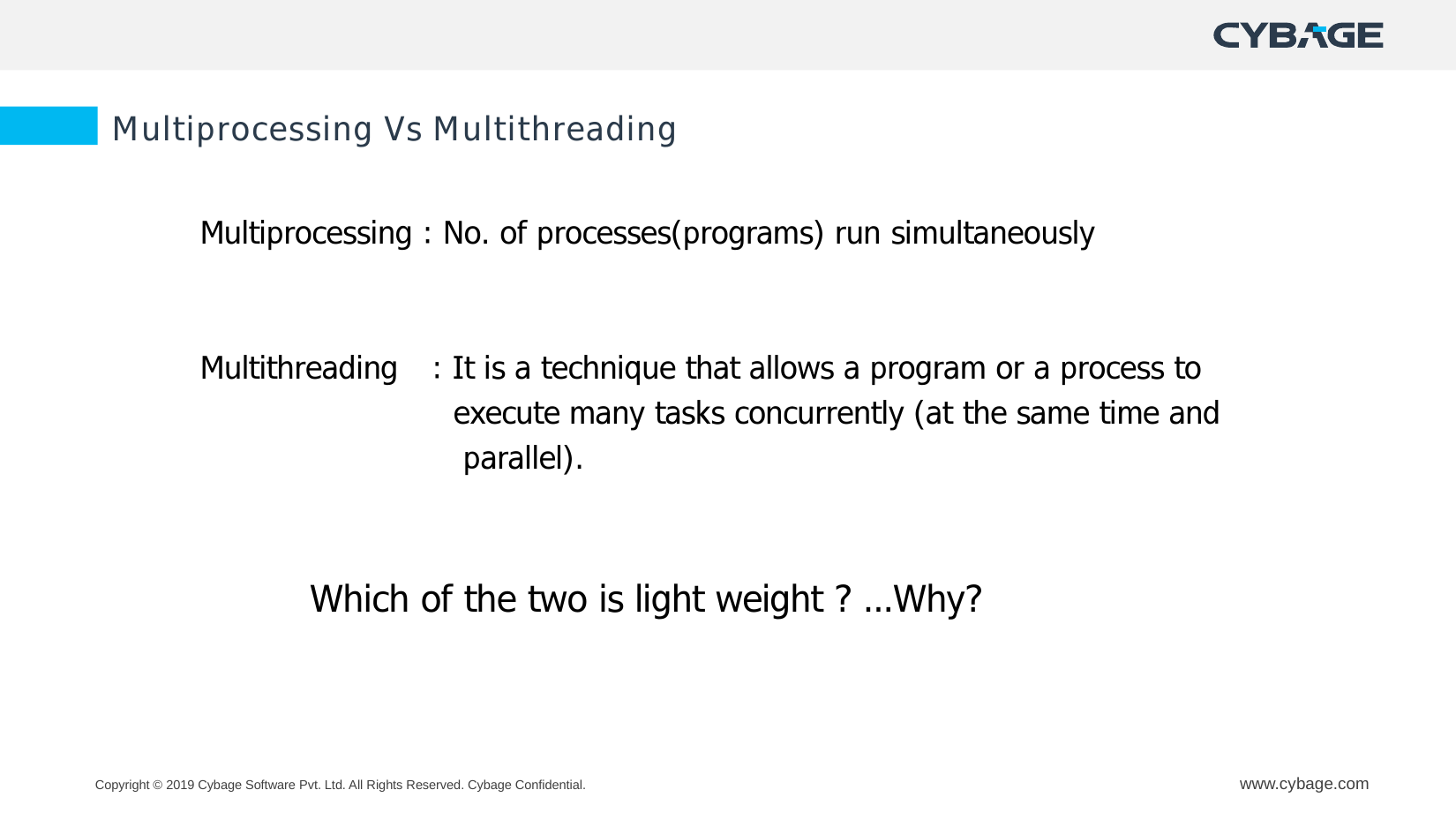

Multiprocessing Vs Multithreading

Multiprocessing : No. of processes(programs) run simultaneously
: It is a technique that allows a program or a process to  execute many tasks concurrently (at the same time and  parallel).
Multithreading
Which of the two is light weight ? …Why?